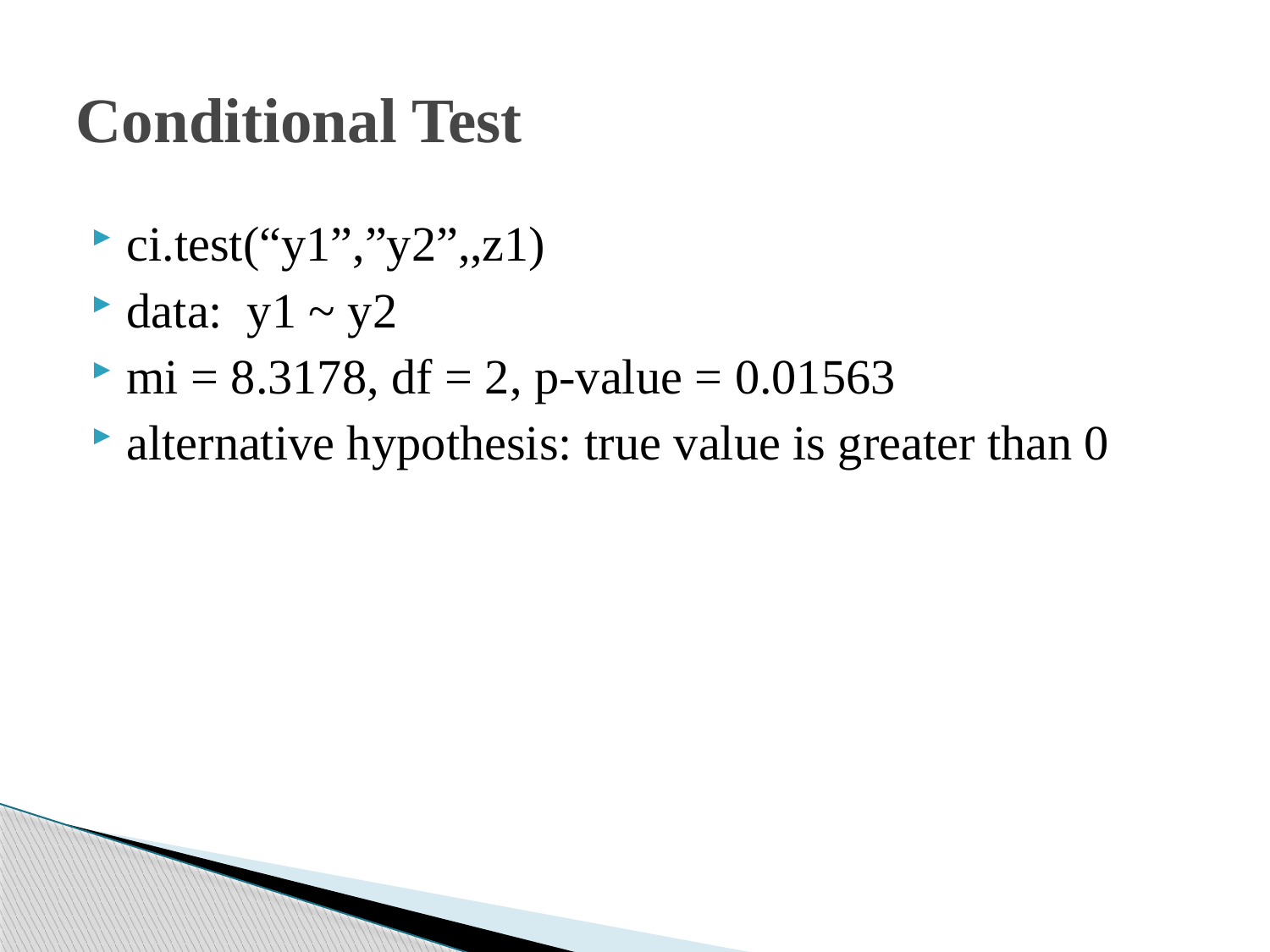

# Conditional Test
ci.test(“y1”,”y2”,,z1)
data:  y1 ~ y2
mi = 8.3178, df = 2, p-value = 0.01563
alternative hypothesis: true value is greater than 0